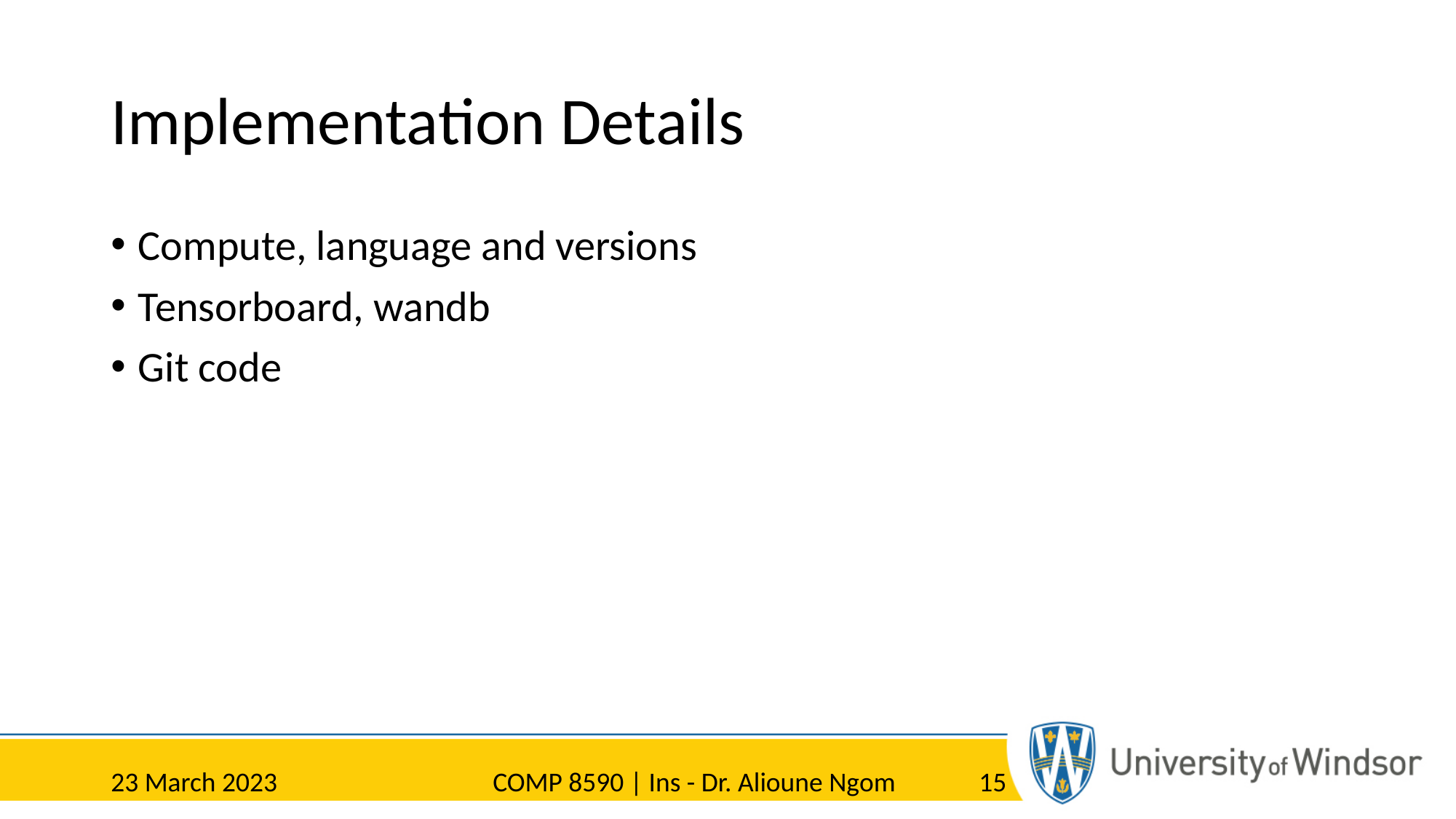

# Implementation Details
Compute, language and versions
Tensorboard, wandb
Git code

23 March 2023
COMP 8590 | Ins - Dr. Alioune Ngom
15